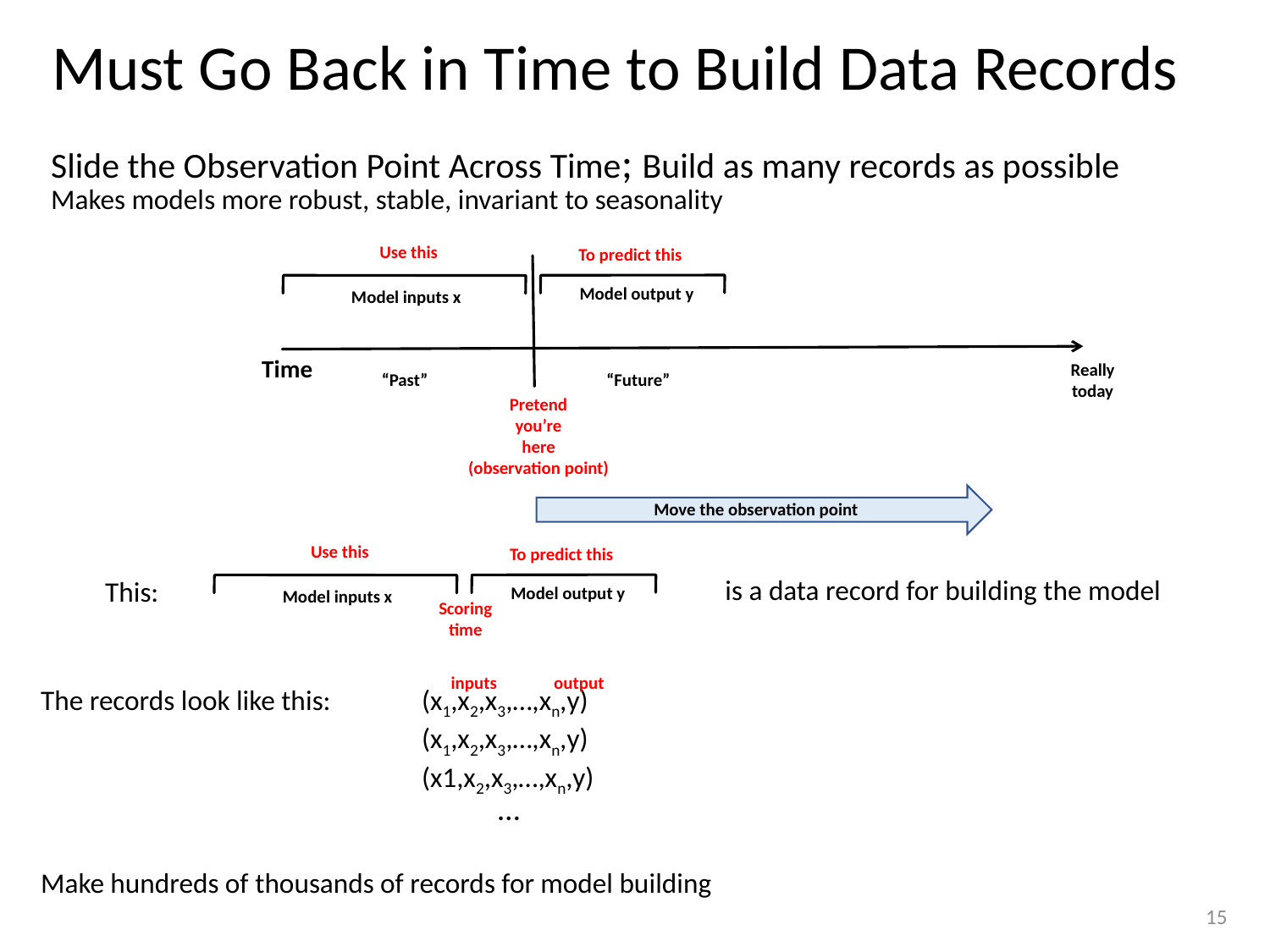

# Must Go Back in Time to Build Data Records
Slide the Observation Point Across Time; Build as many records as possible
Makes models more robust, stable, invariant to seasonality

Move the observation point
Use this
To predict this
Pretend
you’re
here
(observation point)
Model output y
Model inputs x
“Future”
“Past”
Time
Really
today
Use this
To predict this
is a data record for building the model
This:
Model output y
Model inputs x
Scoring
time

The records look like this: 	(x1,x2,x3,…,xn,y)
			(x1,x2,x3,…,xn,y)
			(x1,x2,x3,…,xn,y)

Make hundreds of thousands of records for model building
inputs
output
…
15